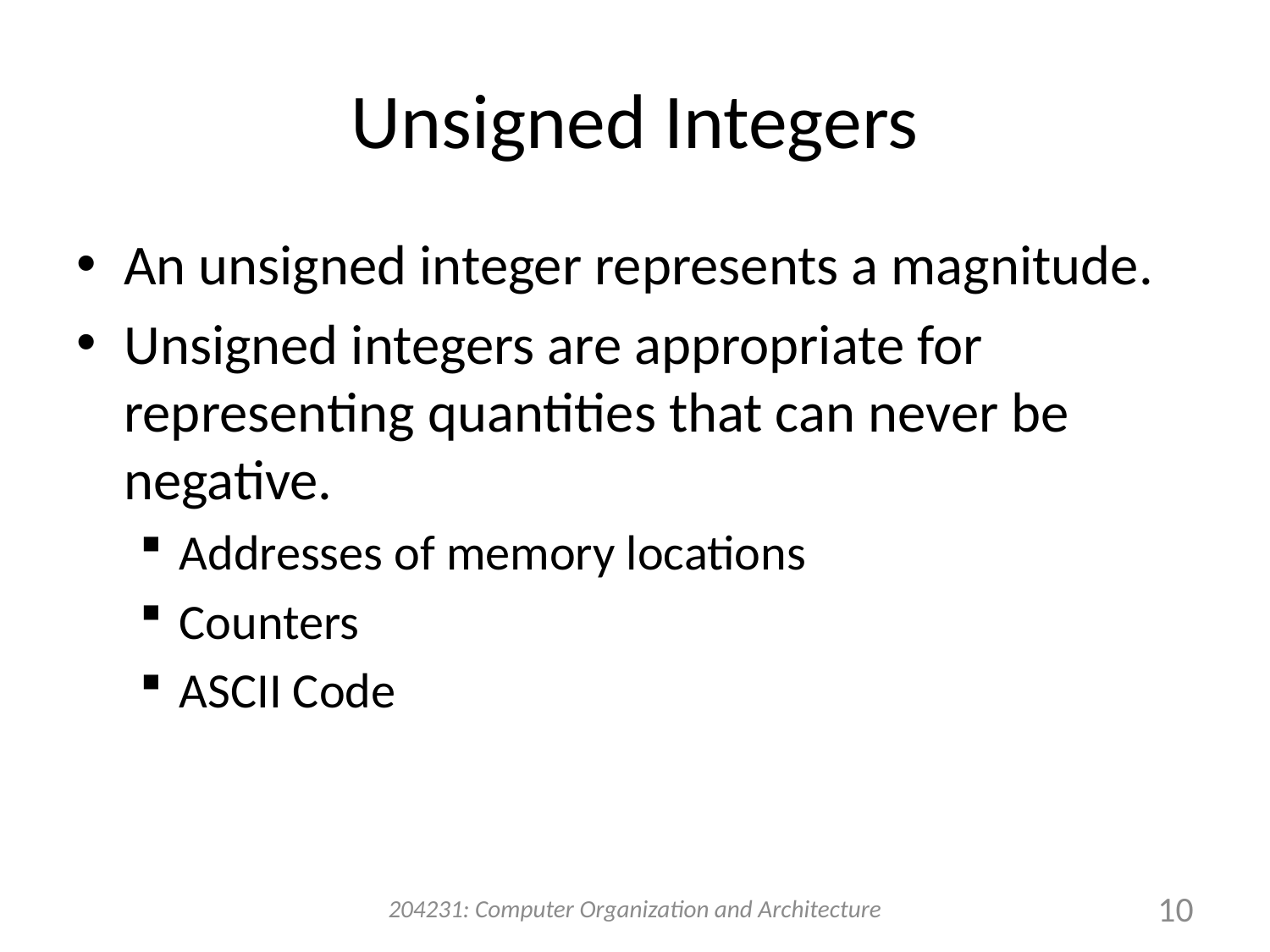

# Unsigned Integers
An unsigned integer represents a magnitude.
Unsigned integers are appropriate for representing quantities that can never be negative.
Addresses of memory locations
Counters
ASCII Code
204231: Computer Organization and Architecture
10